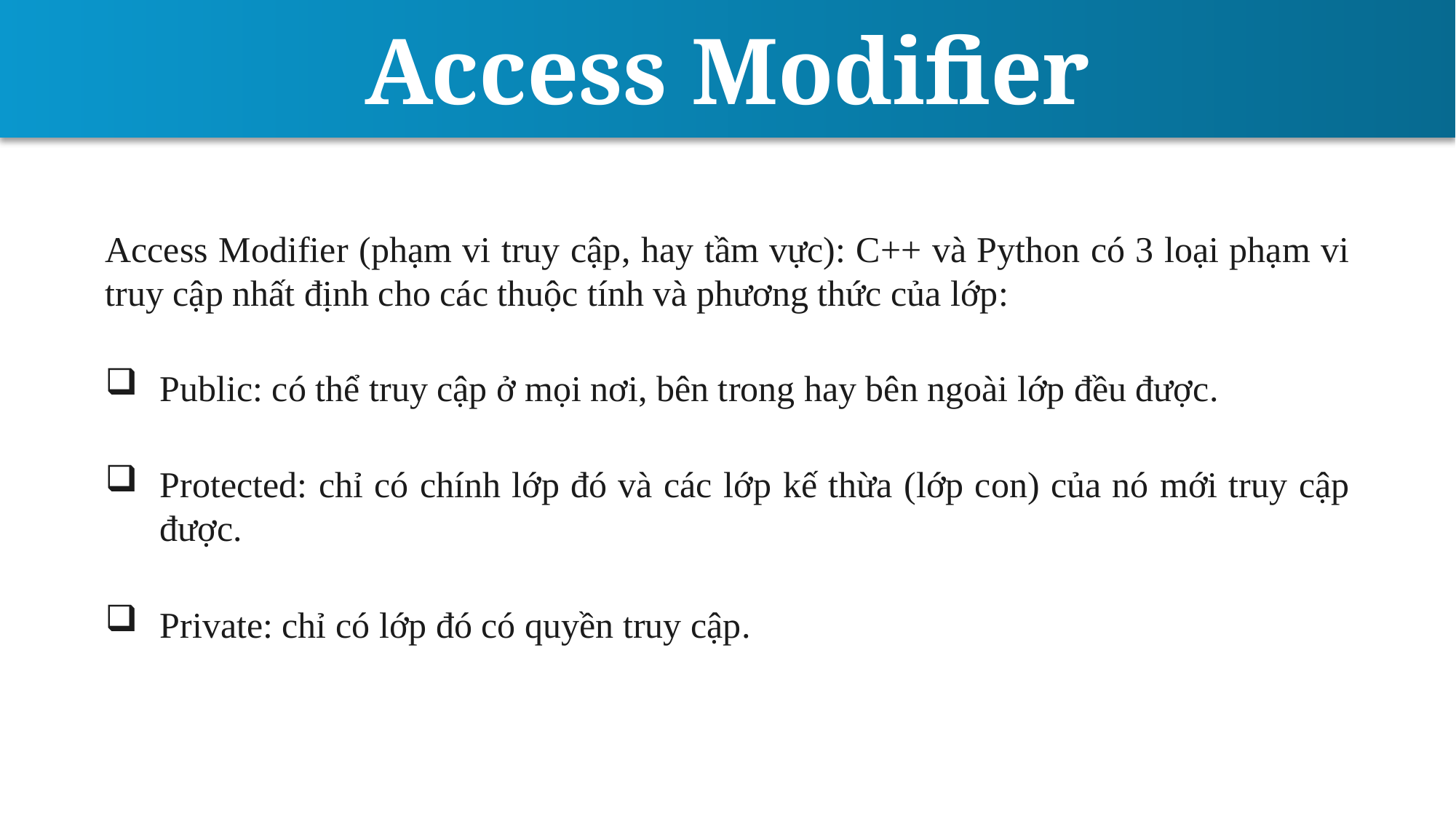

Access Modifier
Access Modifier (phạm vi truy cập, hay tầm vực): C++ và Python có 3 loại phạm vi truy cập nhất định cho các thuộc tính và phương thức của lớp:
Public: có thể truy cập ở mọi nơi, bên trong hay bên ngoài lớp đều được.
Protected: chỉ có chính lớp đó và các lớp kế thừa (lớp con) của nó mới truy cập được.
Private: chỉ có lớp đó có quyền truy cập.